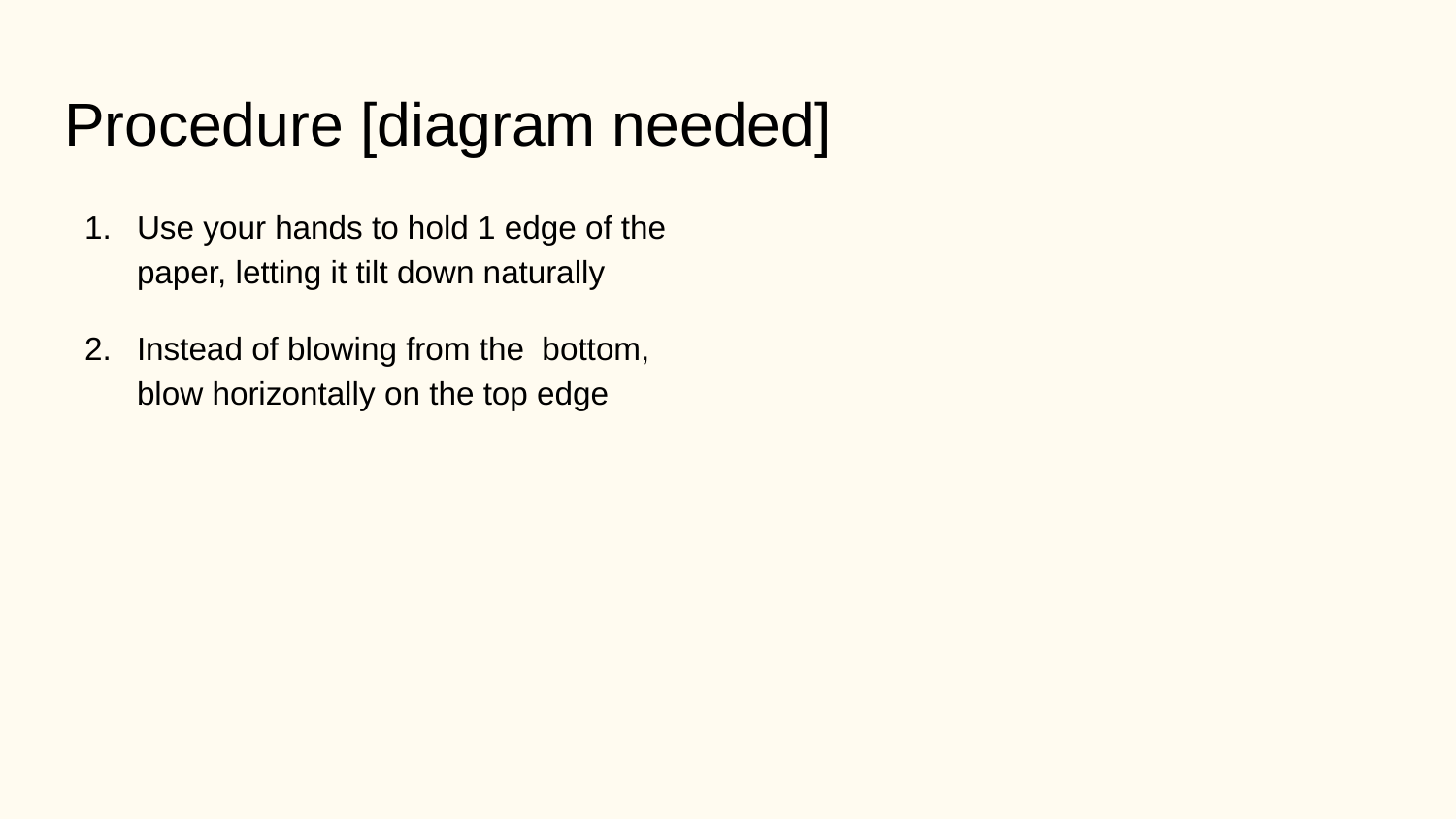

# Procedure [diagram needed]
Use your hands to hold 1 edge of the paper, letting it tilt down naturally
Instead of blowing from the  bottom, blow horizontally on the top edge